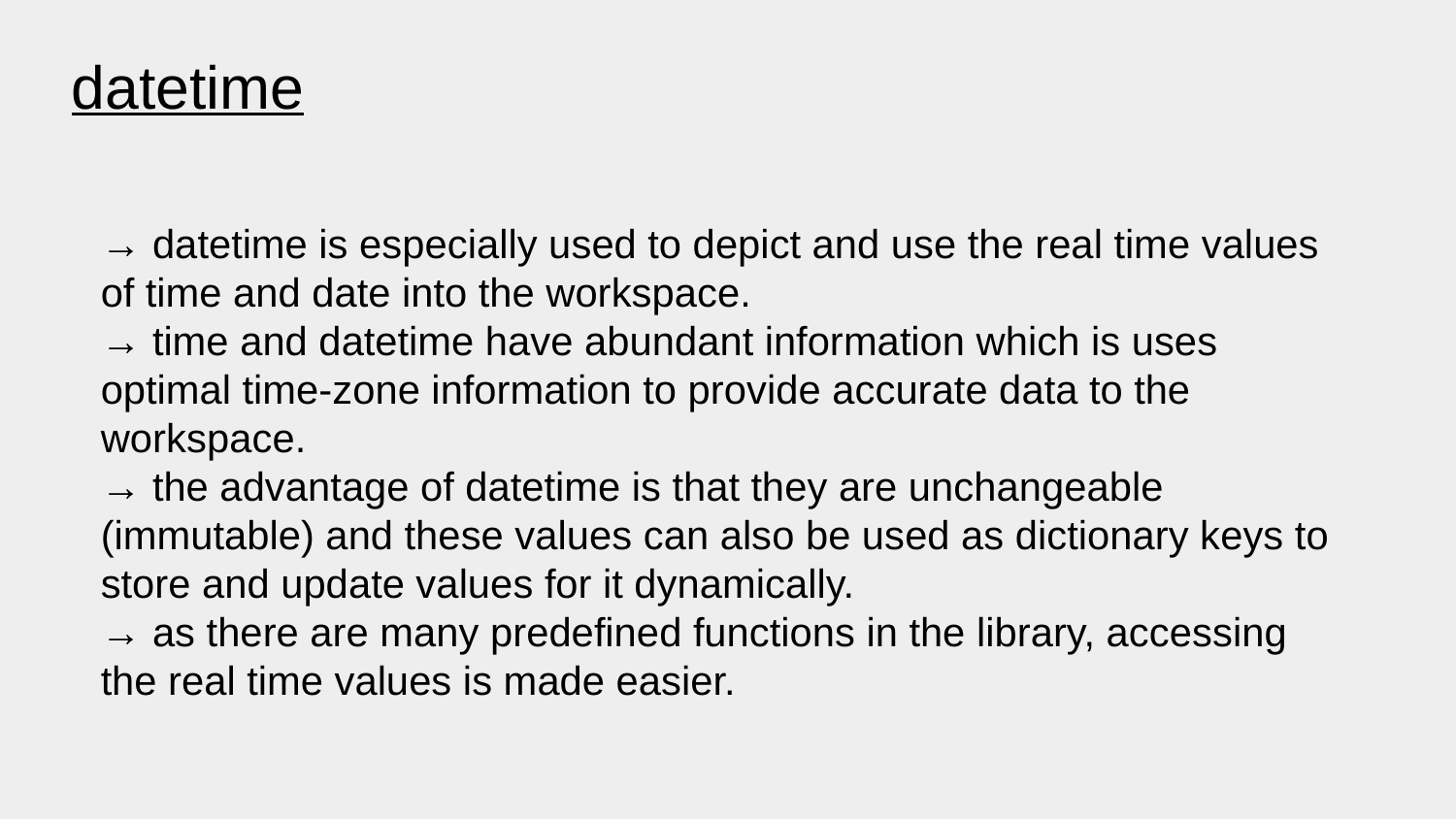

datetime
→ datetime is especially used to depict and use the real time values of time and date into the workspace.
→ time and datetime have abundant information which is uses optimal time-zone information to provide accurate data to the workspace.
→ the advantage of datetime is that they are unchangeable (immutable) and these values can also be used as dictionary keys to store and update values for it dynamically.
→ as there are many predefined functions in the library, accessing the real time values is made easier.